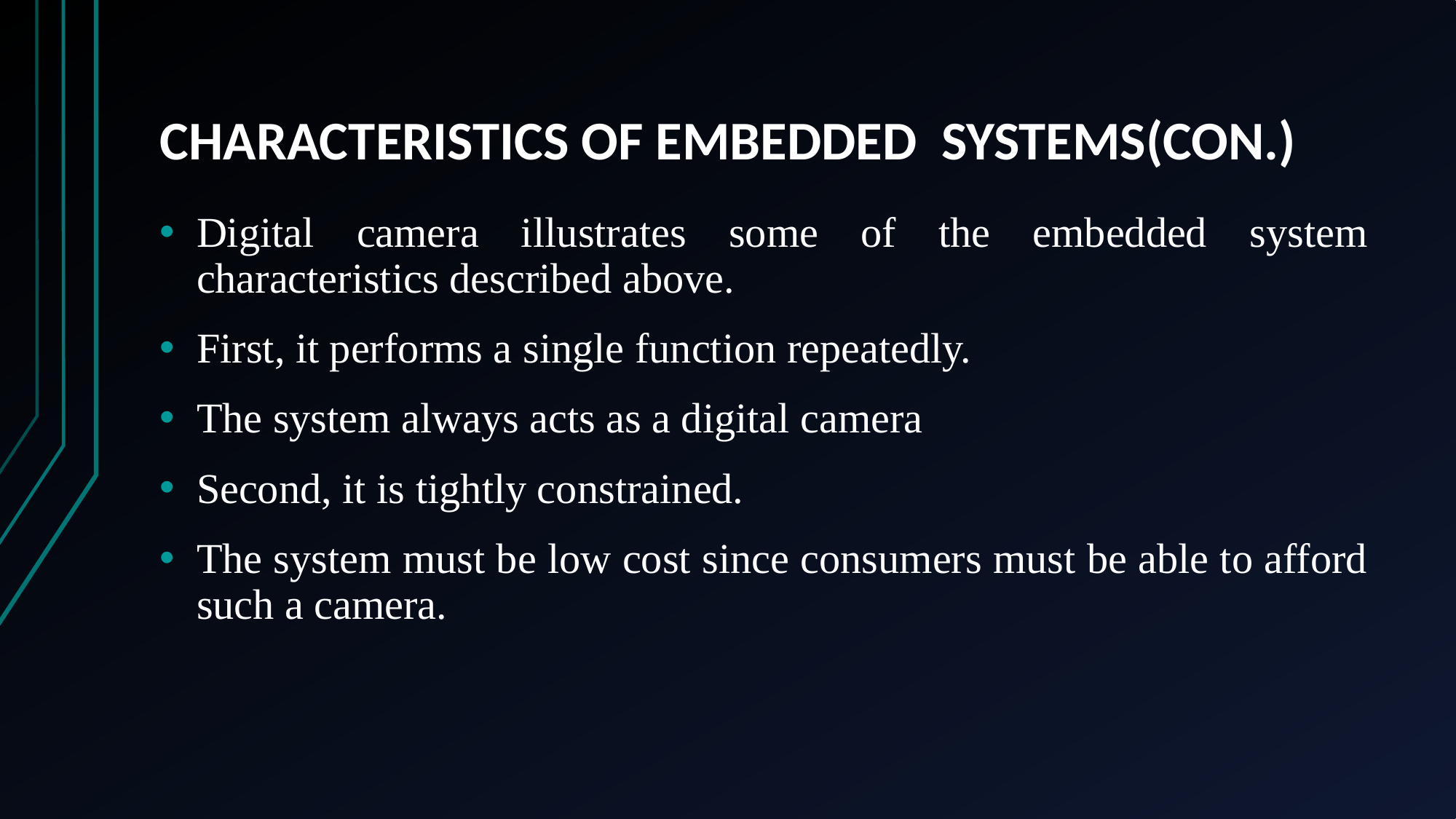

# Characteristics of Embedded  Systems(Con.)
Digital camera illustrates some of the embedded system characteristics described above.
First, it performs a single function repeatedly.
The system always acts as a digital camera
Second, it is tightly constrained.
The system must be low cost since consumers must be able to afford such a camera.